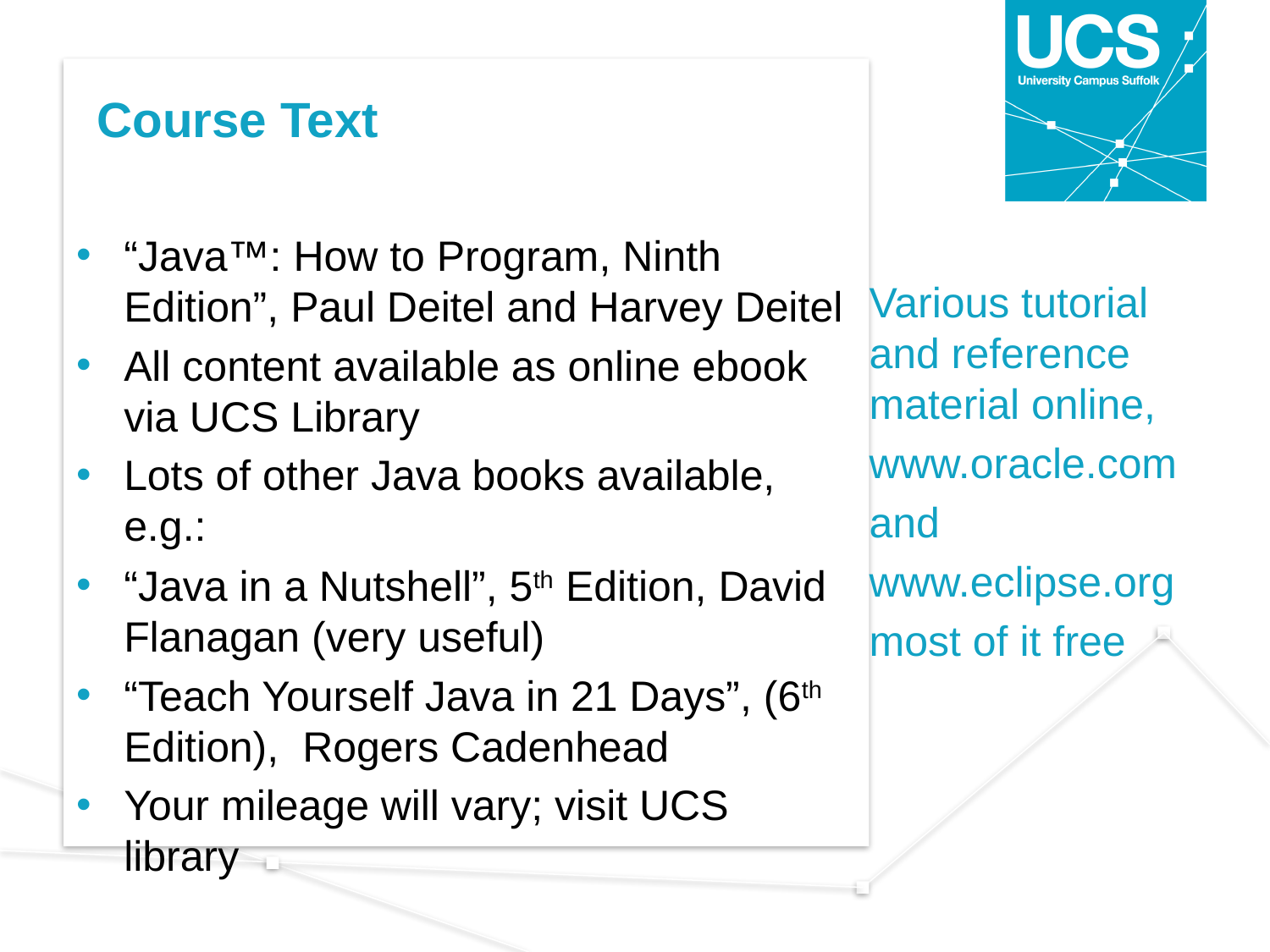

# Course Text
“Java™: How to Program, Ninth Edition”, Paul Deitel and Harvey Deitel
All content available as online ebook via UCS Library
Lots of other Java books available, e.g.:
“Java in a Nutshell”, 5th Edition, David Flanagan (very useful)
“Teach Yourself Java in 21 Days”, (6th Edition),  Rogers Cadenhead
Your mileage will vary; visit UCS library
Various tutorial and reference material online,
www.oracle.com
and
www.eclipse.org
most of it free